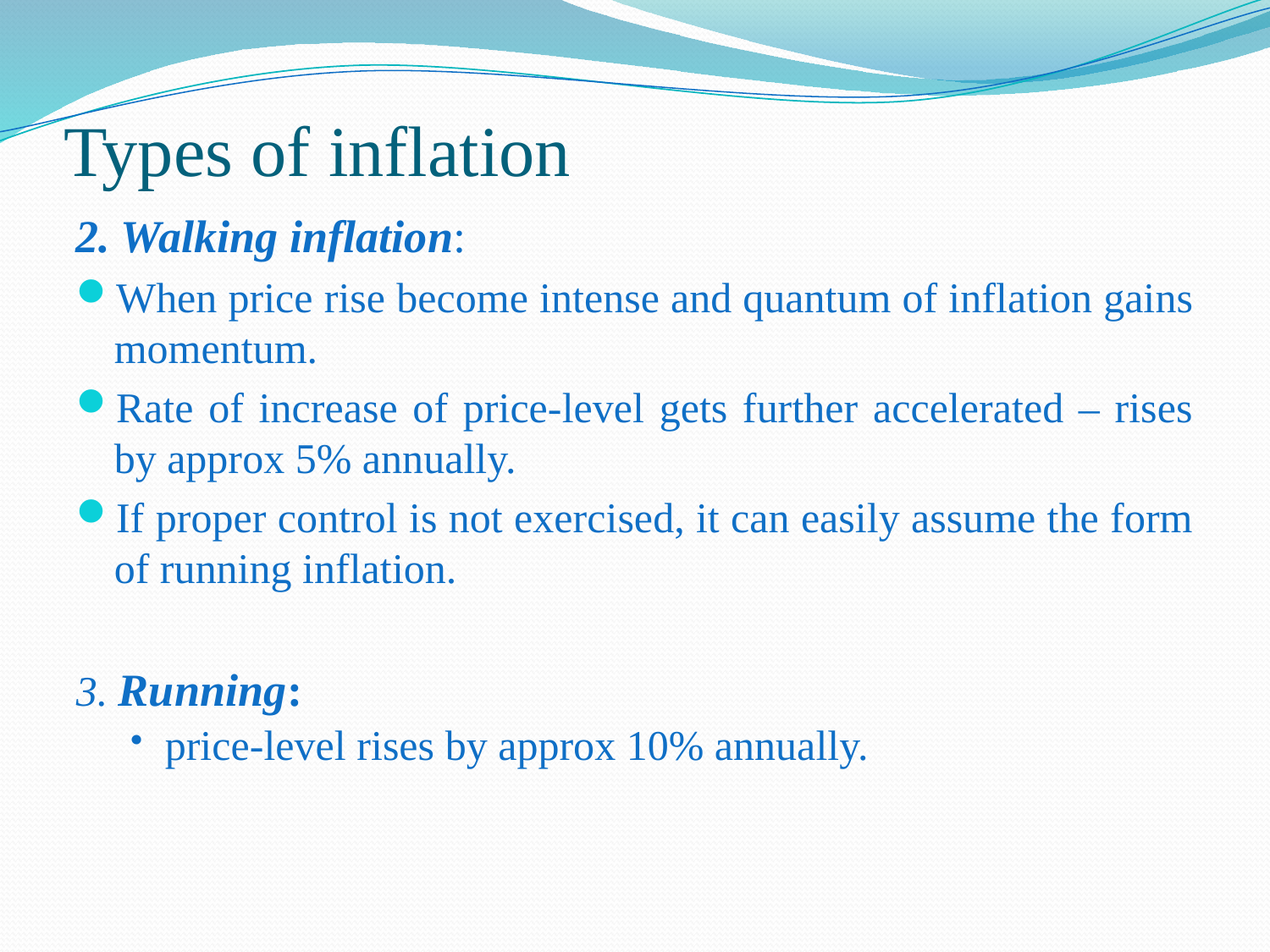

# Types of inflation
2. Walking inflation:
When price rise become intense and quantum of inflation gains momentum.
Rate of increase of price-level gets further accelerated – rises by approx 5% annually.
If proper control is not exercised, it can easily assume the form of running inflation.

3. Running:
price-level rises by approx 10% annually.